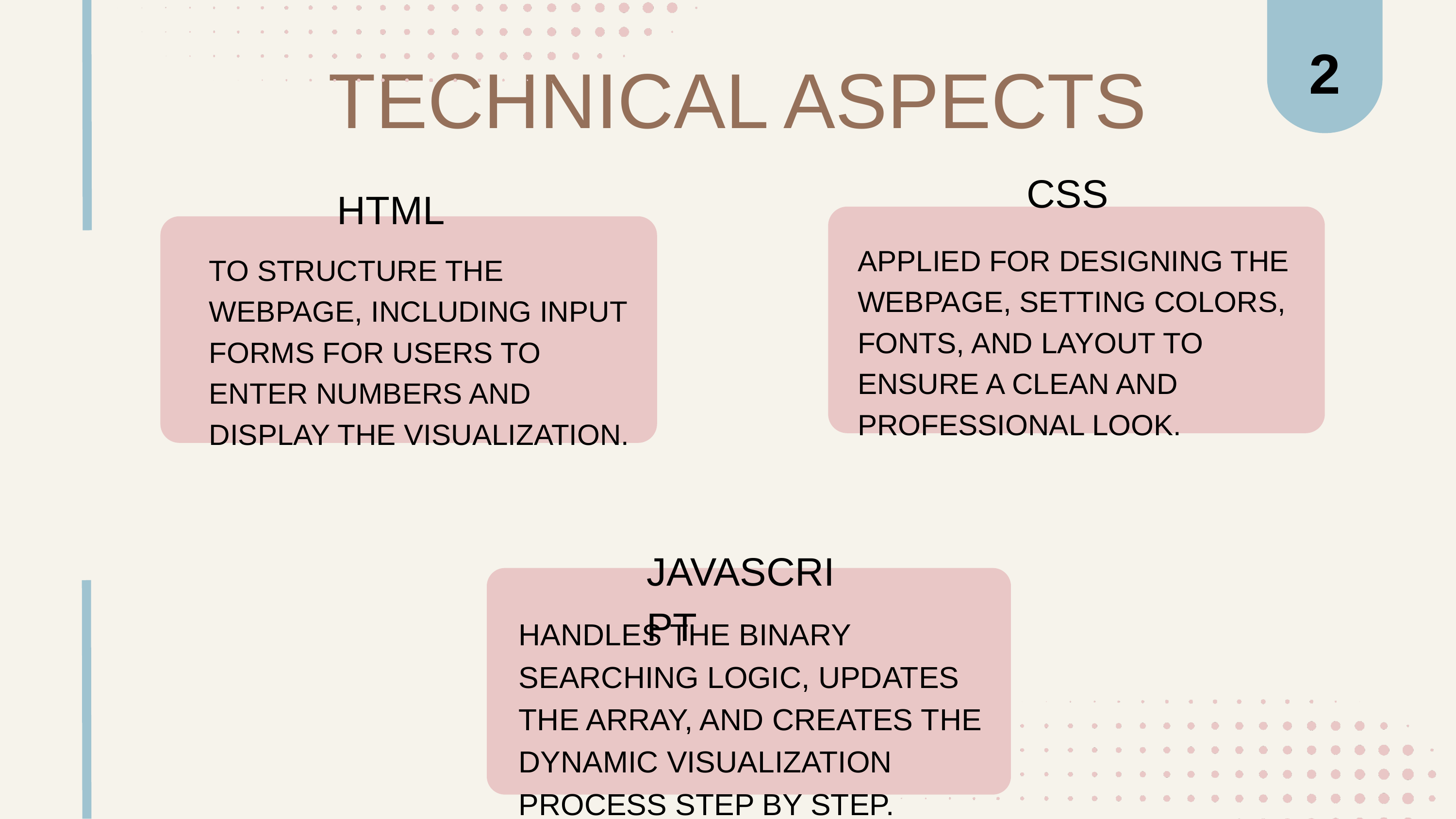

2

TECHNICAL ASPECTS
CSS
HTML

APPLIED FOR DESIGNING THE WEBPAGE, SETTING COLORS, FONTS, AND LAYOUT TO ENSURE A CLEAN AND PROFESSIONAL LOOK.
TO STRUCTURE THE WEBPAGE, INCLUDING INPUT FORMS FOR USERS TO ENTER NUMBERS AND DISPLAY THE VISUALIZATION.
JAVASCRIPT

HANDLES THE BINARY SEARCHING LOGIC, UPDATES THE ARRAY, AND CREATES THE DYNAMIC VISUALIZATION  PROCESS STEP BY STEP.
.